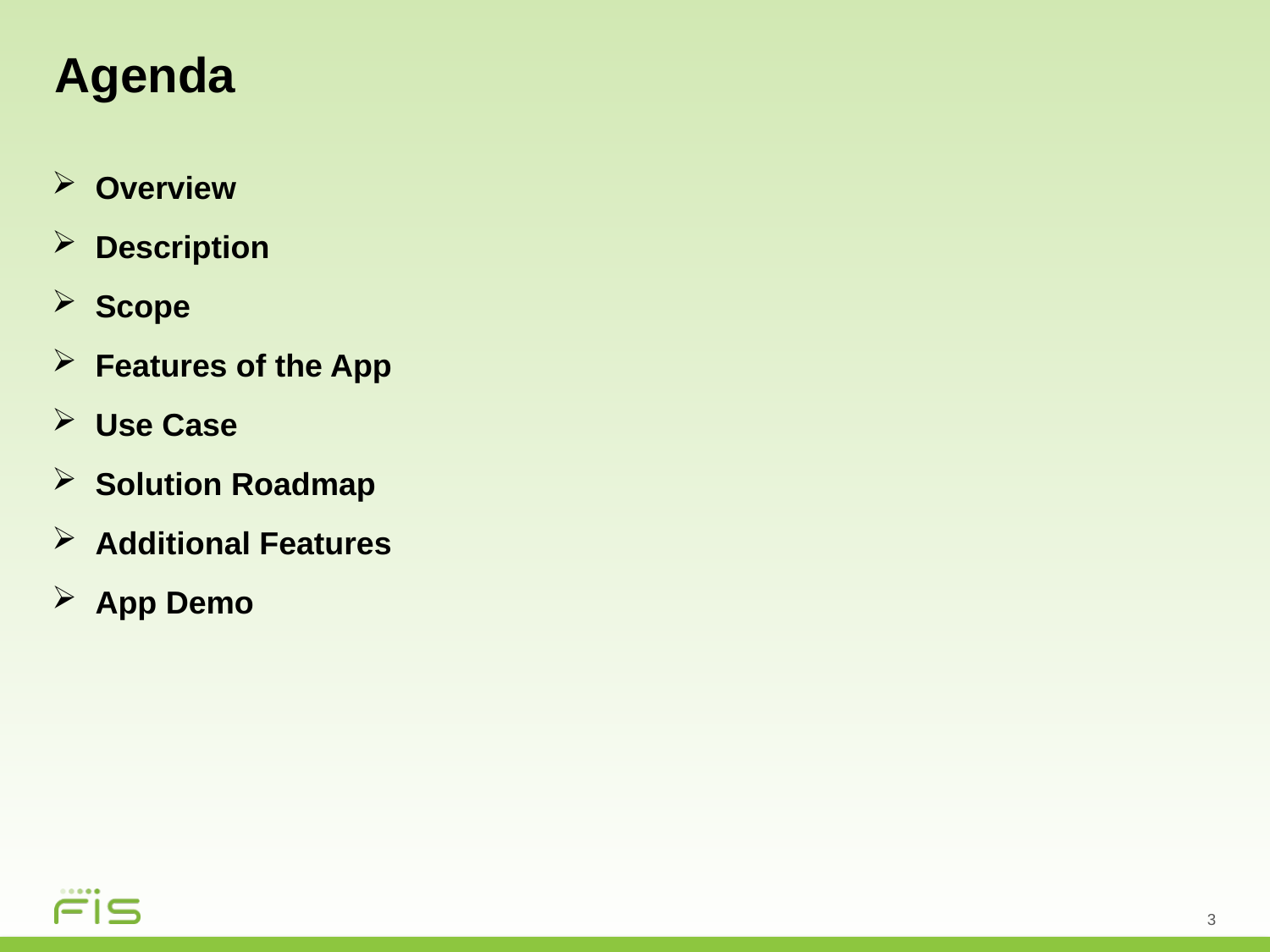

# Agenda
  Overview
  Description
  Scope
  Features of the App
  Use Case
  Solution Roadmap
  Additional Features
  App Demo
3